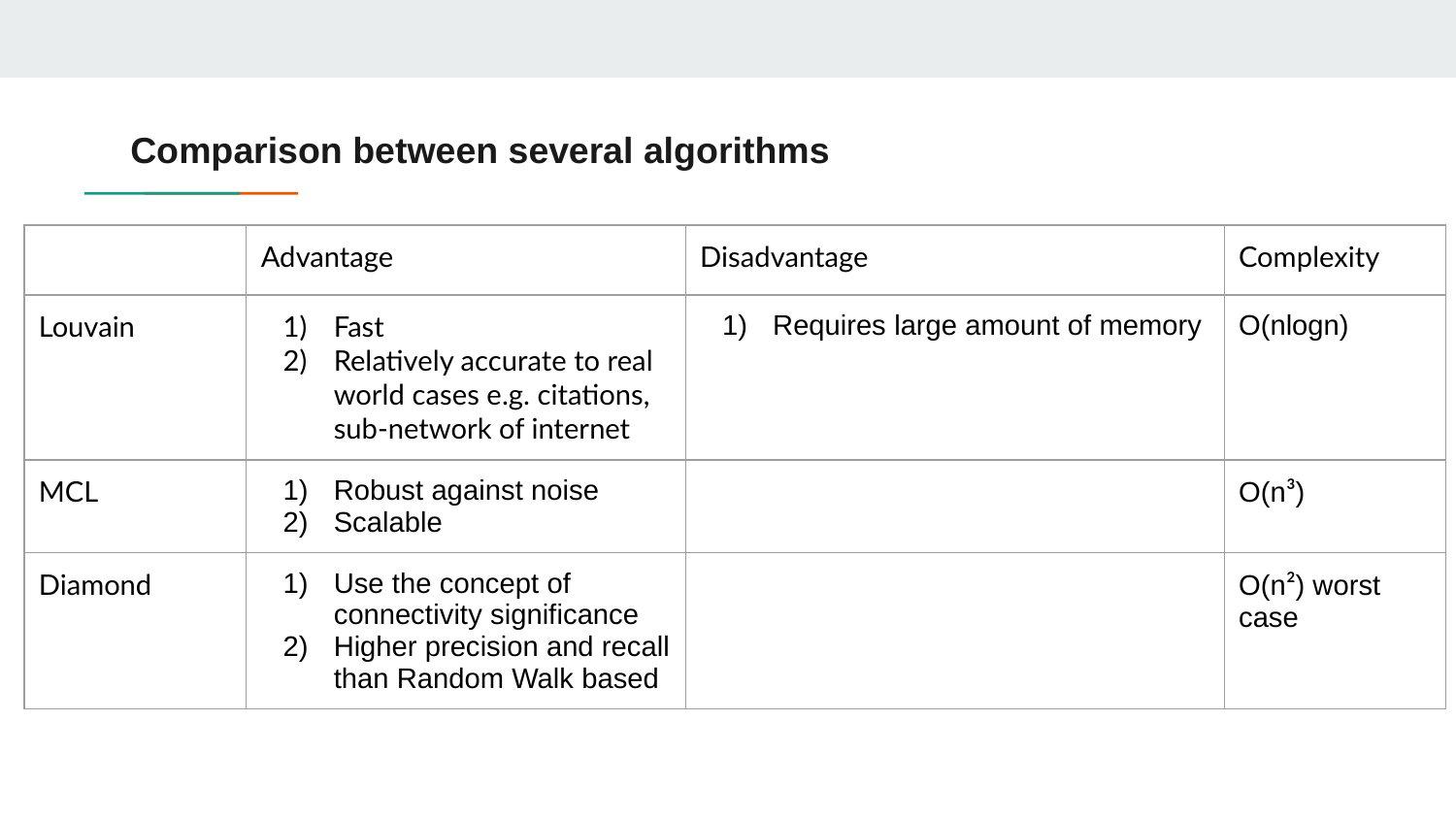

# Comparison between several algorithms
|  | Advantage | Disadvantage | Complexity |
| --- | --- | --- | --- |
| Louvain | Fast Relatively accurate to real world cases e.g. citations, sub-network of internet | Requires large amount of memory | O(nlogn) |
| MCL | Robust against noise Scalable |  | O(n³) |
| Diamond | Use the concept of connectivity significance Higher precision and recall than Random Walk based |  | O(n²) worst case |